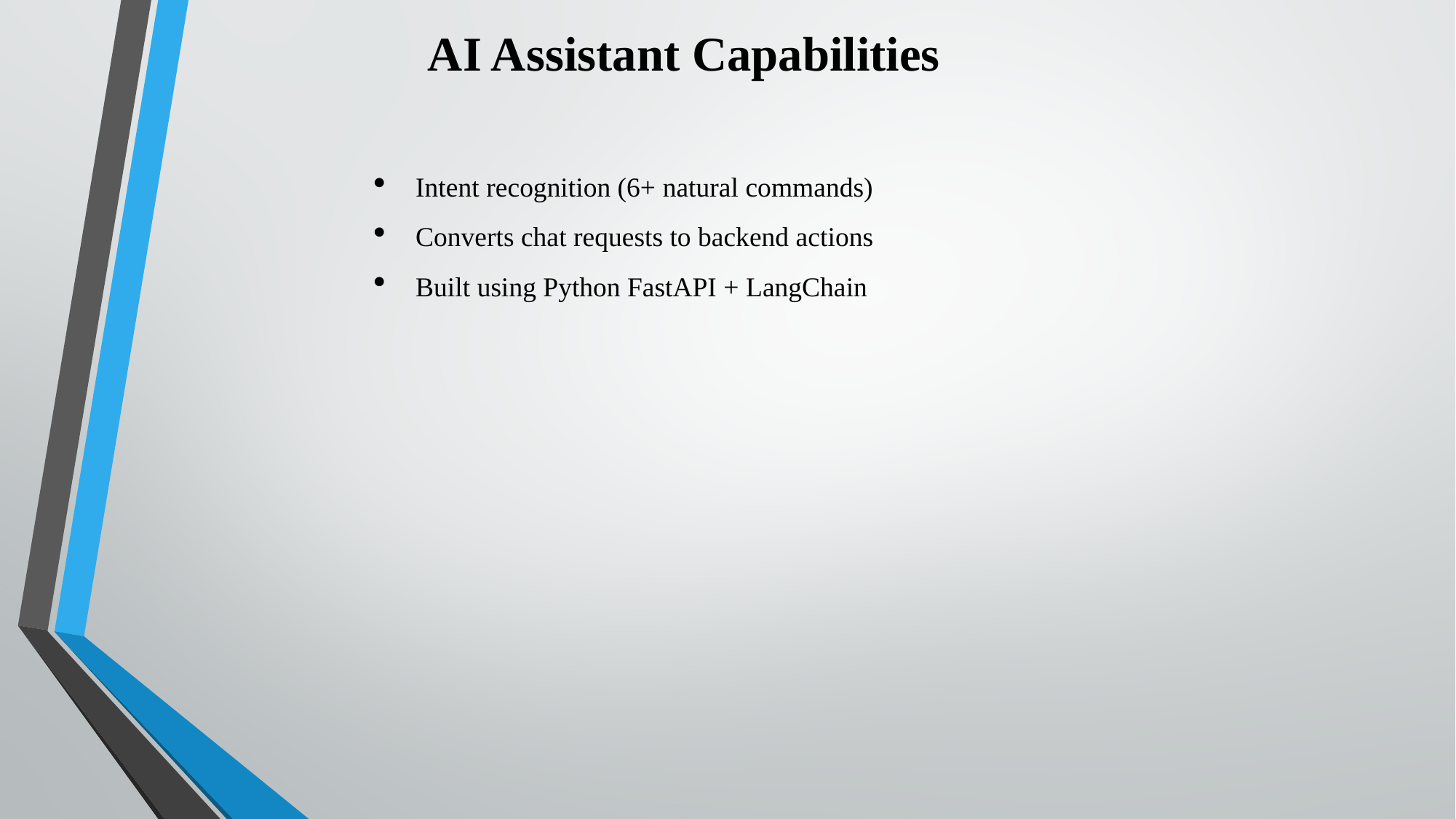

AI Assistant Capabilities
Intent recognition (6+ natural commands)
Converts chat requests to backend actions
Built using Python FastAPI + LangChain